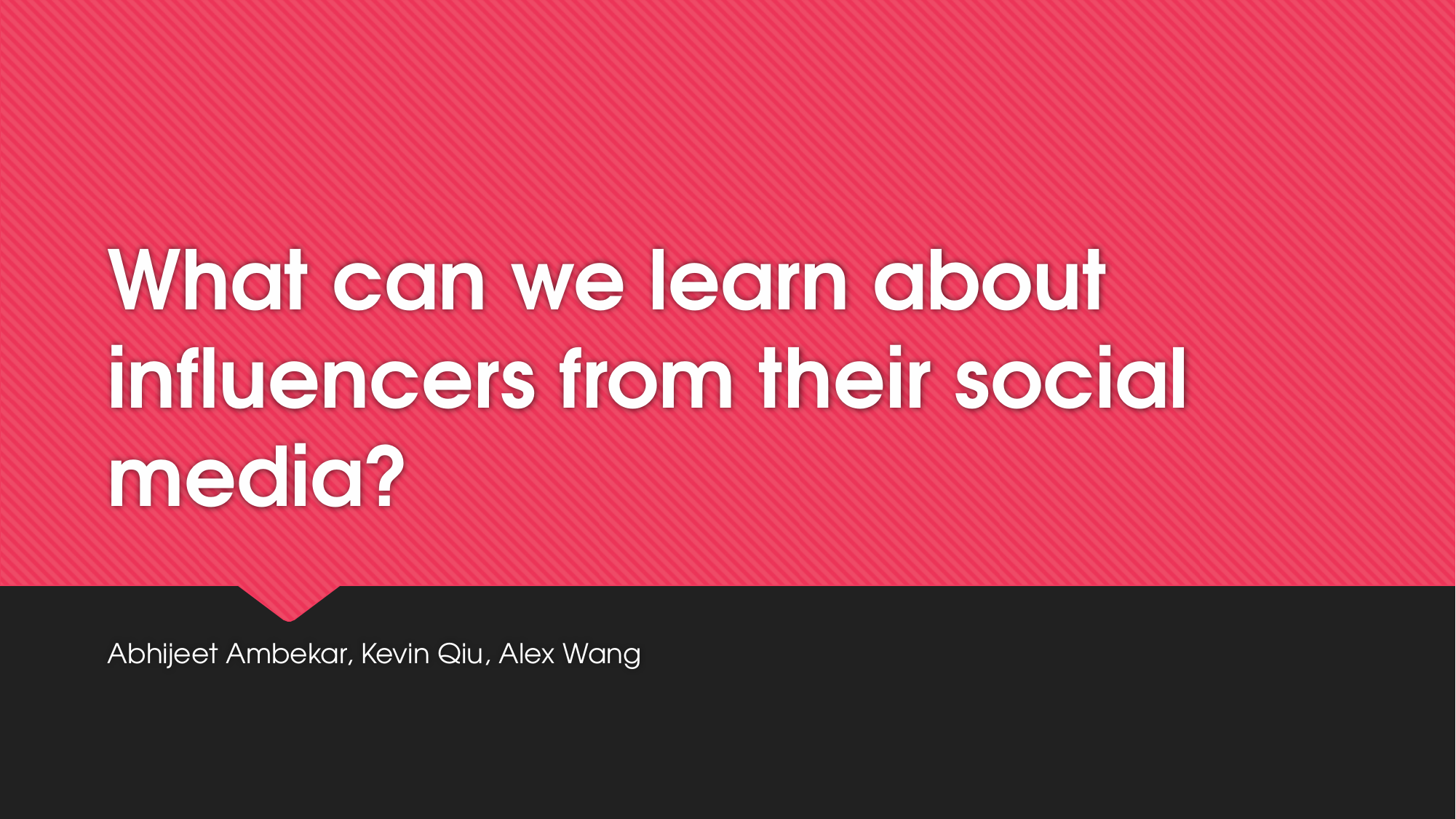

# What can we learn about influencers from their social media?
Abhijeet Ambekar, Kevin Qiu, Alex Wang